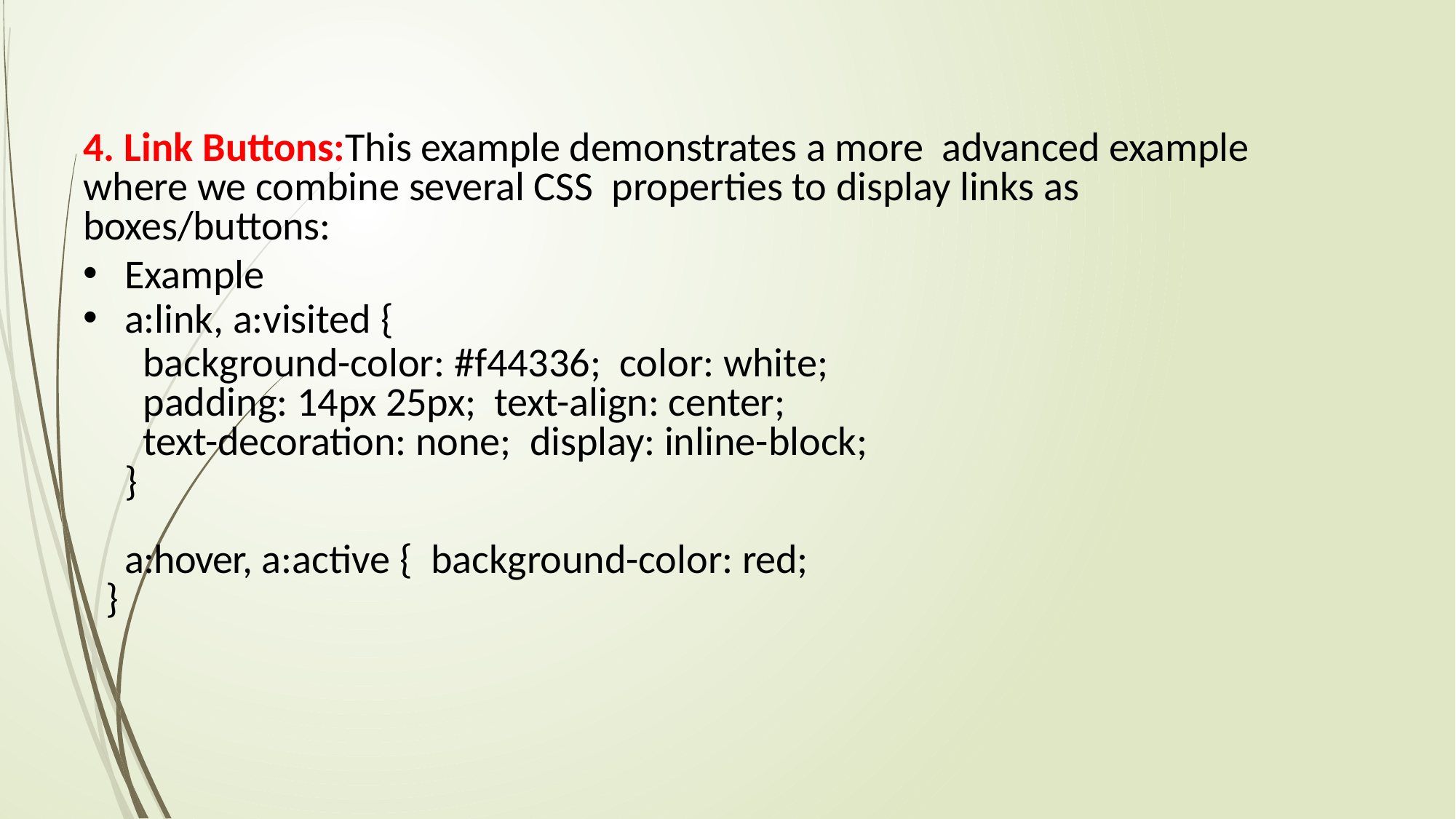

4. Link Buttons:This example demonstrates a more  advanced example where we combine several CSS  properties to display links as boxes/buttons:
Example
a:link, a:visited {
background-color: #f44336;  color: white;
padding: 14px 25px;  text-align: center;
text-decoration: none;  display: inline-block;
}

a:hover, a:active {  background-color: red;
}